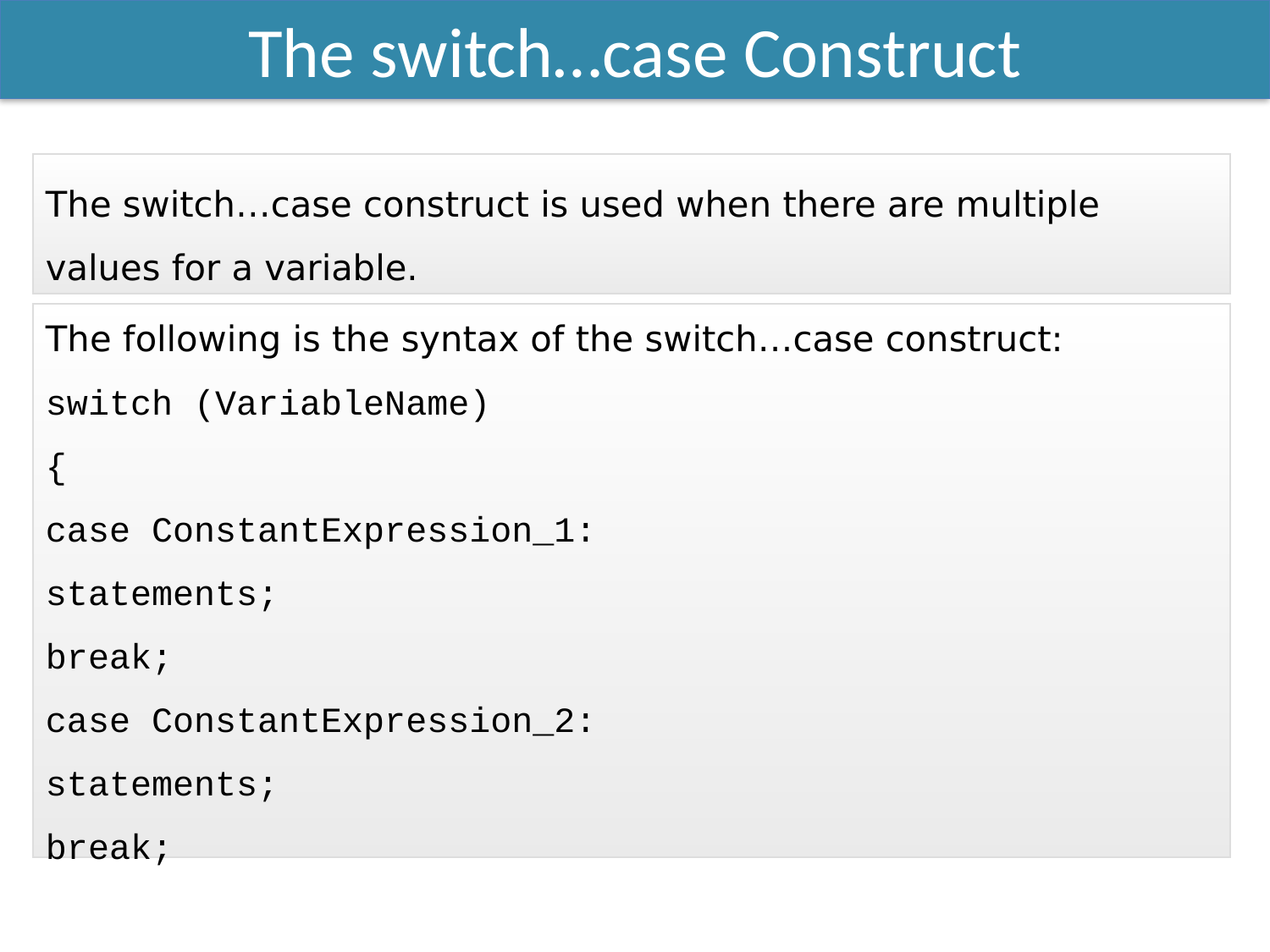

The switch…case Construct
The switch…case construct is used when there are multiple values for a variable.
The following is the syntax of the switch…case construct:
switch (VariableName)
{
case ConstantExpression_1:
statements;
break;
case ConstantExpression_2:
statements;
break;